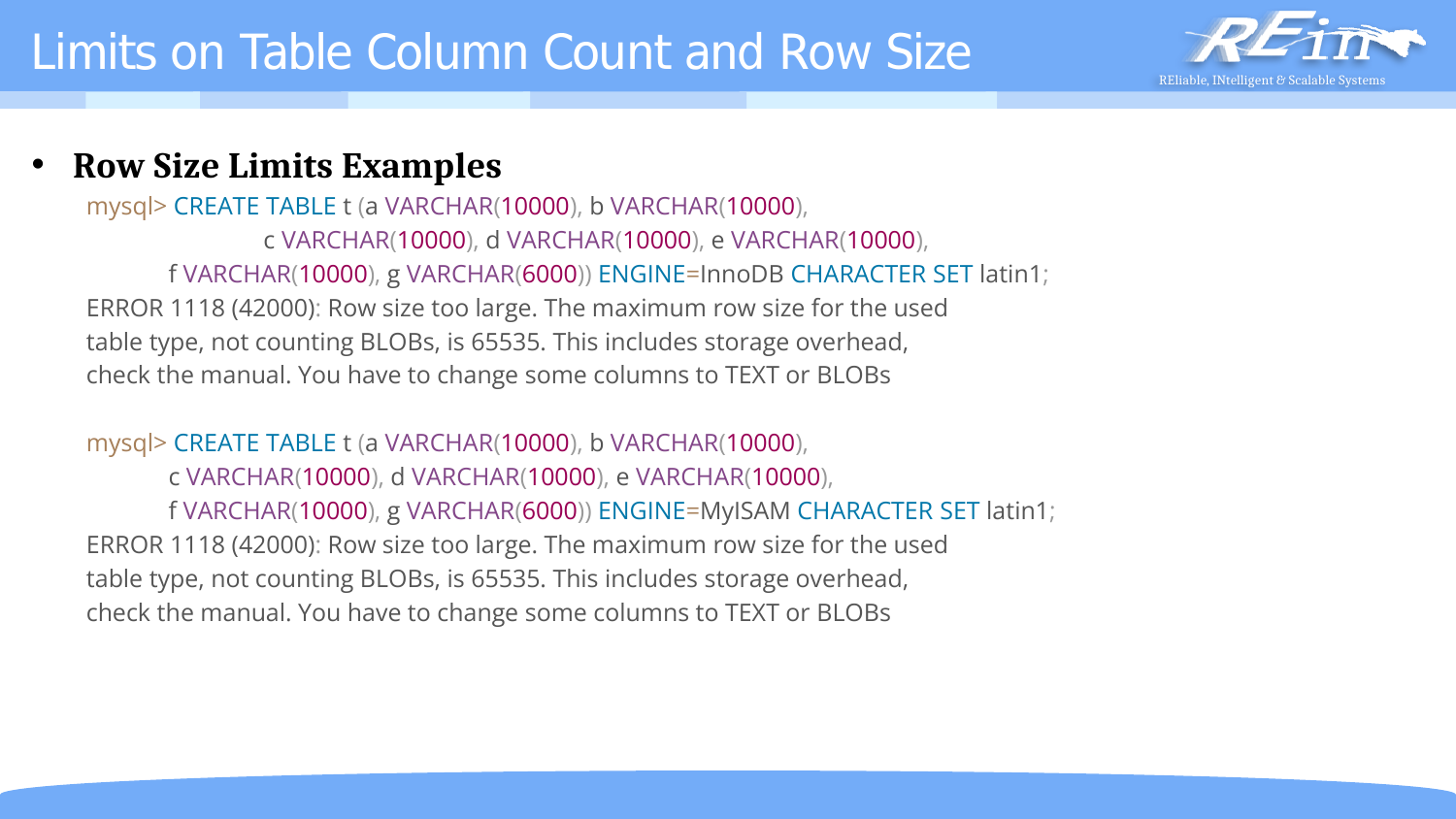

# Limits on Table Column Count and Row Size
Row Size Limits Examples
mysql> CREATE TABLE t (a VARCHAR(10000), b VARCHAR(10000),
	     c VARCHAR(10000), d VARCHAR(10000), e VARCHAR(10000),
             f VARCHAR(10000), g VARCHAR(6000)) ENGINE=InnoDB CHARACTER SET latin1;
ERROR 1118 (42000): Row size too large. The maximum row size for the used
table type, not counting BLOBs, is 65535. This includes storage overhead,
check the manual. You have to change some columns to TEXT or BLOBs

mysql> CREATE TABLE t (a VARCHAR(10000), b VARCHAR(10000),
             c VARCHAR(10000), d VARCHAR(10000), e VARCHAR(10000),
             f VARCHAR(10000), g VARCHAR(6000)) ENGINE=MyISAM CHARACTER SET latin1;
ERROR 1118 (42000): Row size too large. The maximum row size for the used
table type, not counting BLOBs, is 65535. This includes storage overhead,
check the manual. You have to change some columns to TEXT or BLOBs

52